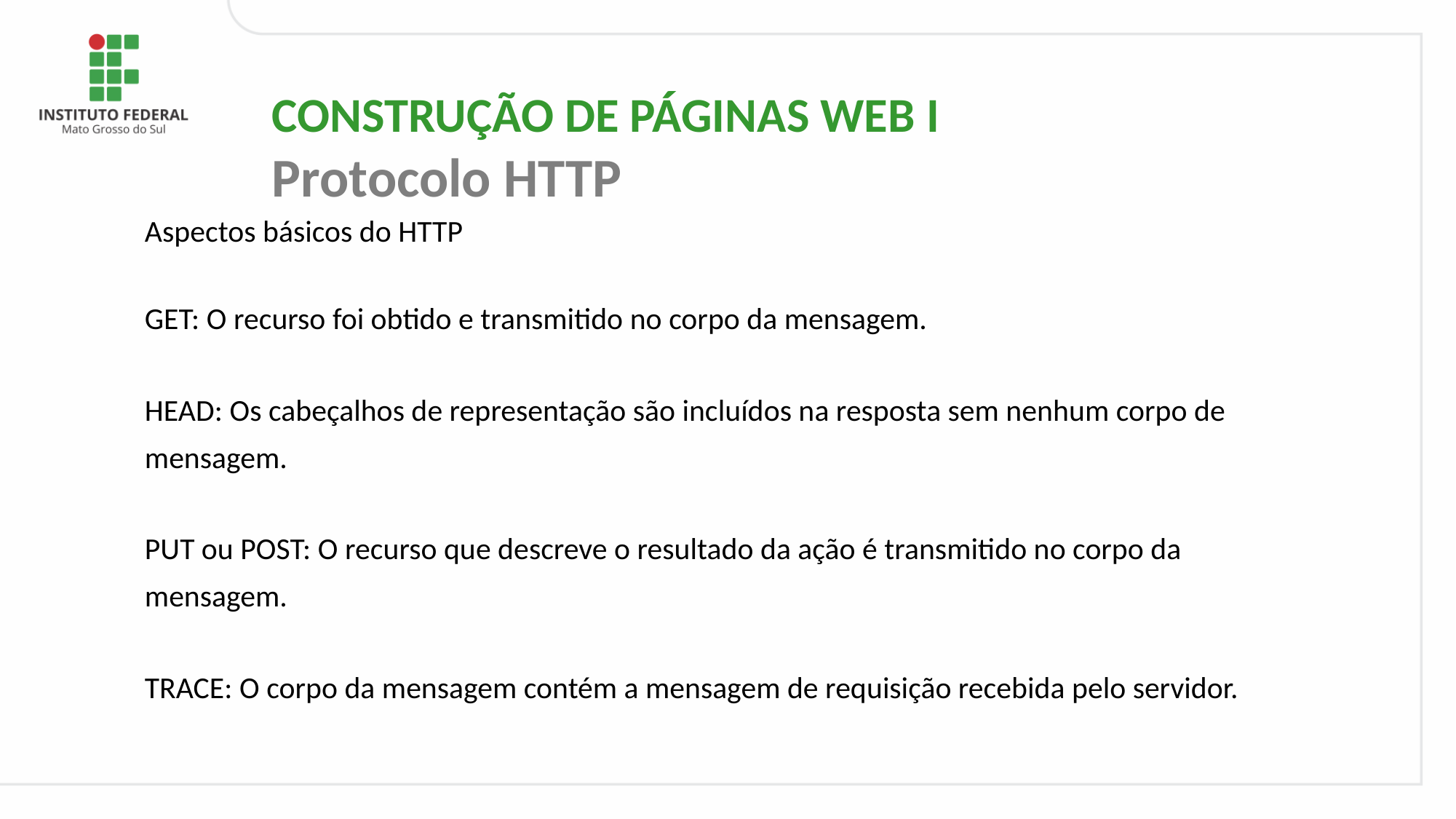

CONSTRUÇÃO DE PÁGINAS WEB I
Protocolo HTTP
# Aspectos básicos do HTTP
GET: O recurso foi obtido e transmitido no corpo da mensagem.
HEAD: Os cabeçalhos de representação são incluídos na resposta sem nenhum corpo de mensagem.
PUT ou POST: O recurso que descreve o resultado da ação é transmitido no corpo da mensagem.
TRACE: O corpo da mensagem contém a mensagem de requisição recebida pelo servidor.